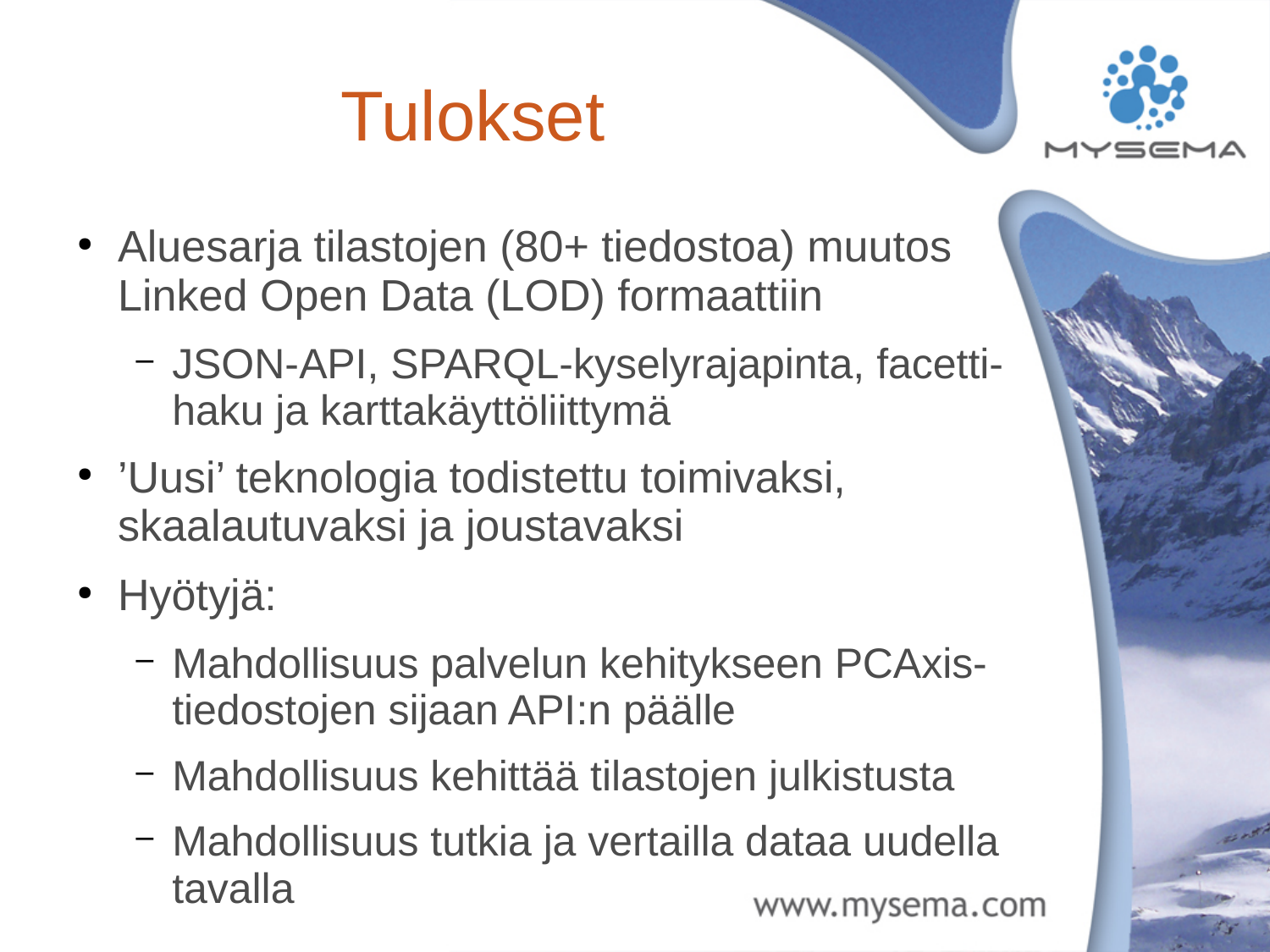

# Tulokset
Aluesarja tilastojen (80+ tiedostoa) muutos Linked Open Data (LOD) formaattiin
JSON-API, SPARQL-kyselyrajapinta, facetti-haku ja karttakäyttöliittymä
’Uusi’ teknologia todistettu toimivaksi, skaalautuvaksi ja joustavaksi
Hyötyjä:
Mahdollisuus palvelun kehitykseen PCAxis-tiedostojen sijaan API:n päälle
Mahdollisuus kehittää tilastojen julkistusta
Mahdollisuus tutkia ja vertailla dataa uudella tavalla